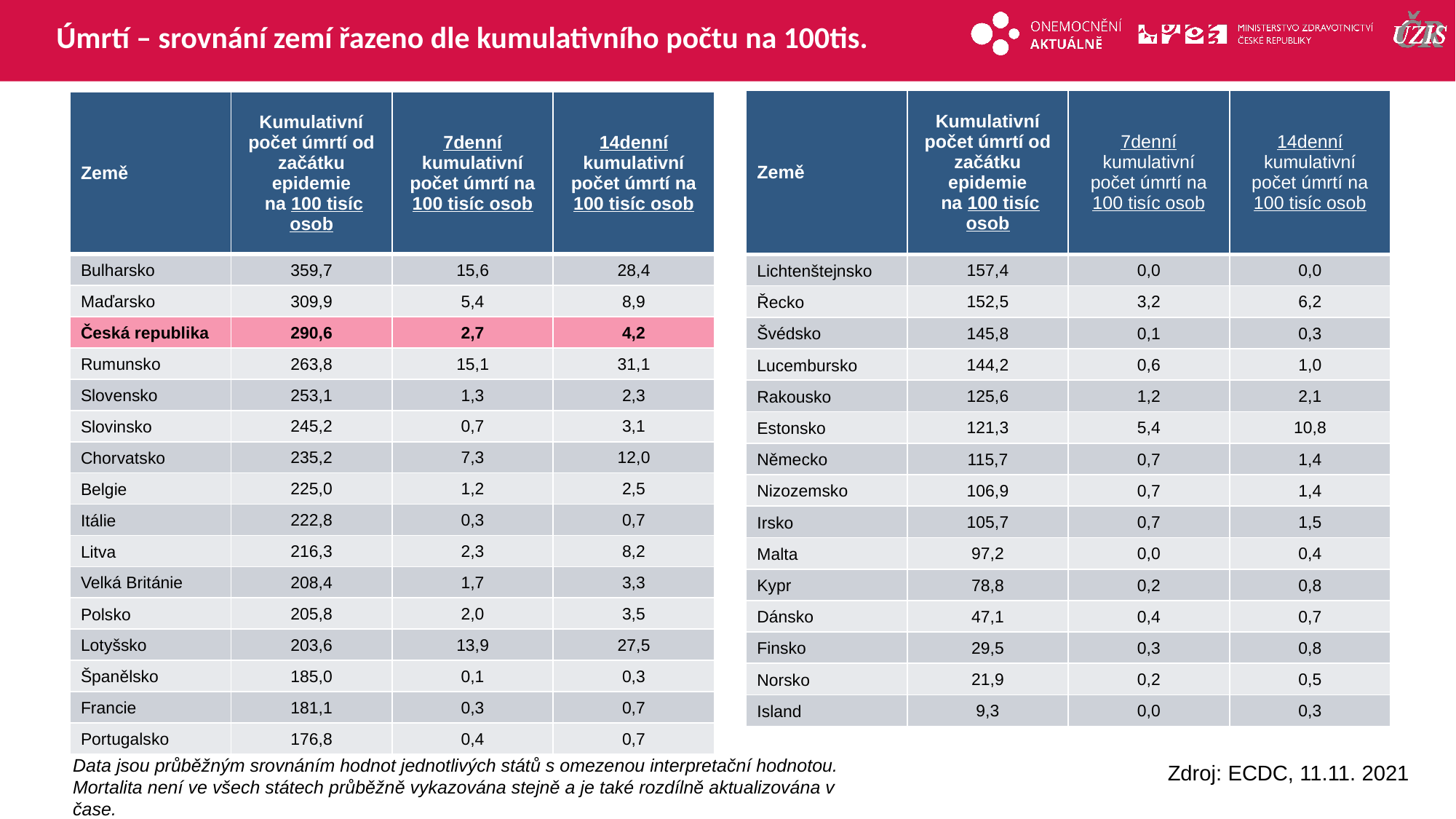

# Úmrtí – srovnání zemí řazeno dle kumulativního počtu na 100tis.
| Země | Kumulativní počet úmrtí od začátku epidemie na 100 tisíc osob | 7denní kumulativní počet úmrtí na 100 tisíc osob | 14denní kumulativní počet úmrtí na 100 tisíc osob |
| --- | --- | --- | --- |
| Lichtenštejnsko | 157,4 | 0,0 | 0,0 |
| Řecko | 152,5 | 3,2 | 6,2 |
| Švédsko | 145,8 | 0,1 | 0,3 |
| Lucembursko | 144,2 | 0,6 | 1,0 |
| Rakousko | 125,6 | 1,2 | 2,1 |
| Estonsko | 121,3 | 5,4 | 10,8 |
| Německo | 115,7 | 0,7 | 1,4 |
| Nizozemsko | 106,9 | 0,7 | 1,4 |
| Irsko | 105,7 | 0,7 | 1,5 |
| Malta | 97,2 | 0,0 | 0,4 |
| Kypr | 78,8 | 0,2 | 0,8 |
| Dánsko | 47,1 | 0,4 | 0,7 |
| Finsko | 29,5 | 0,3 | 0,8 |
| Norsko | 21,9 | 0,2 | 0,5 |
| Island | 9,3 | 0,0 | 0,3 |
| Země | Kumulativní počet úmrtí od začátku epidemie na 100 tisíc osob | 7denní kumulativní počet úmrtí na 100 tisíc osob | 14denní kumulativní počet úmrtí na 100 tisíc osob |
| --- | --- | --- | --- |
| Bulharsko | 359,7 | 15,6 | 28,4 |
| Maďarsko | 309,9 | 5,4 | 8,9 |
| Česká republika | 290,6 | 2,7 | 4,2 |
| Rumunsko | 263,8 | 15,1 | 31,1 |
| Slovensko | 253,1 | 1,3 | 2,3 |
| Slovinsko | 245,2 | 0,7 | 3,1 |
| Chorvatsko | 235,2 | 7,3 | 12,0 |
| Belgie | 225,0 | 1,2 | 2,5 |
| Itálie | 222,8 | 0,3 | 0,7 |
| Litva | 216,3 | 2,3 | 8,2 |
| Velká Británie | 208,4 | 1,7 | 3,3 |
| Polsko | 205,8 | 2,0 | 3,5 |
| Lotyšsko | 203,6 | 13,9 | 27,5 |
| Španělsko | 185,0 | 0,1 | 0,3 |
| Francie | 181,1 | 0,3 | 0,7 |
| Portugalsko | 176,8 | 0,4 | 0,7 |
Toto není correct – dejte sem tu souhnnou tabulku úmrtí za 2020
Data jsou průběžným srovnáním hodnot jednotlivých států s omezenou interpretační hodnotou. Mortalita není ve všech státech průběžně vykazována stejně a je také rozdílně aktualizována v čase.
Zdroj: ECDC, 11.11. 2021